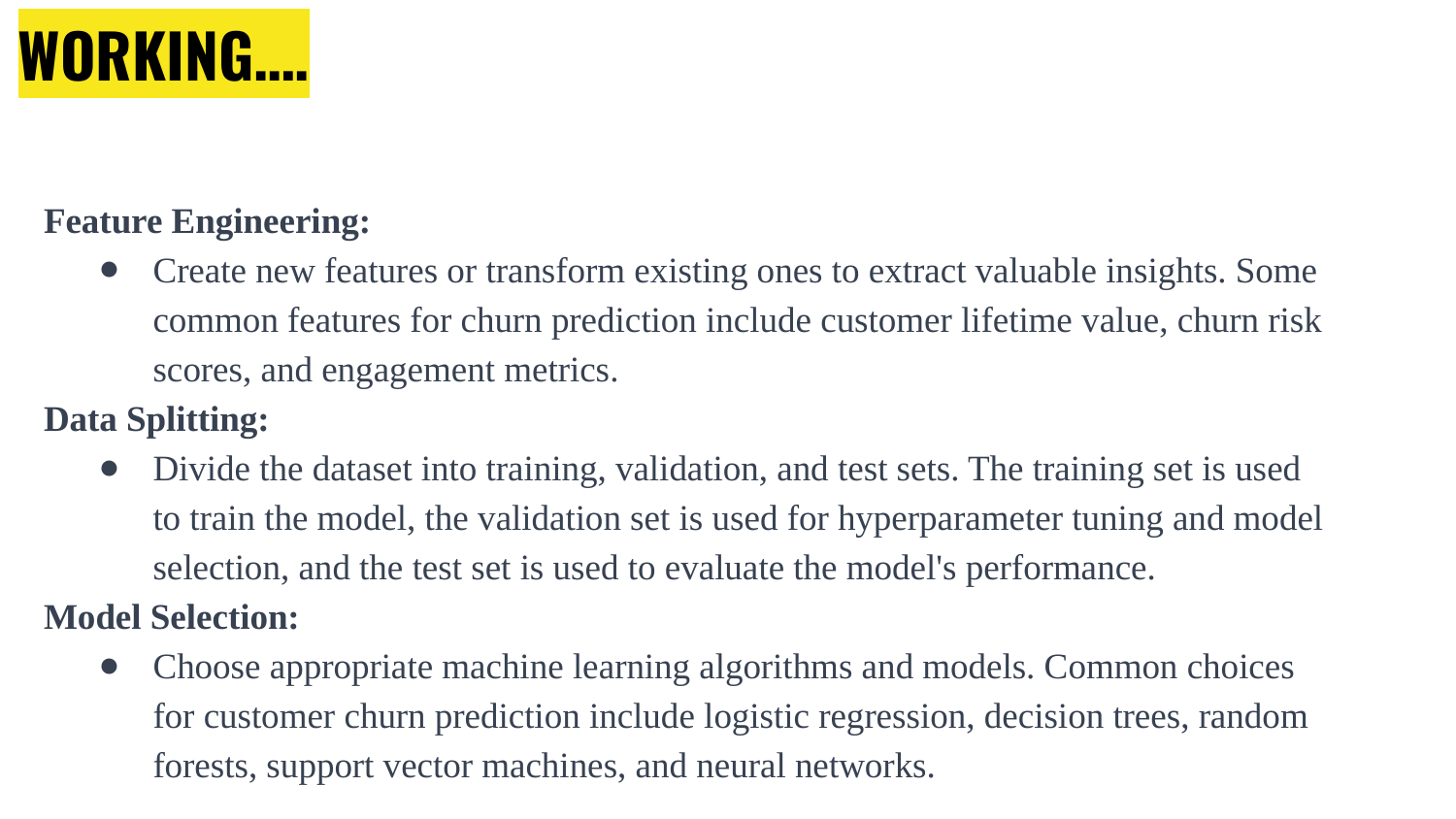

WORKING….

# Feature Engineering:
Create new features or transform existing ones to extract valuable insights. Some common features for churn prediction include customer lifetime value, churn risk scores, and engagement metrics.
Data Splitting:
Divide the dataset into training, validation, and test sets. The training set is used to train the model, the validation set is used for hyperparameter tuning and model selection, and the test set is used to evaluate the model's performance.
Model Selection:
Choose appropriate machine learning algorithms and models. Common choices for customer churn prediction include logistic regression, decision trees, random forests, support vector machines, and neural networks.